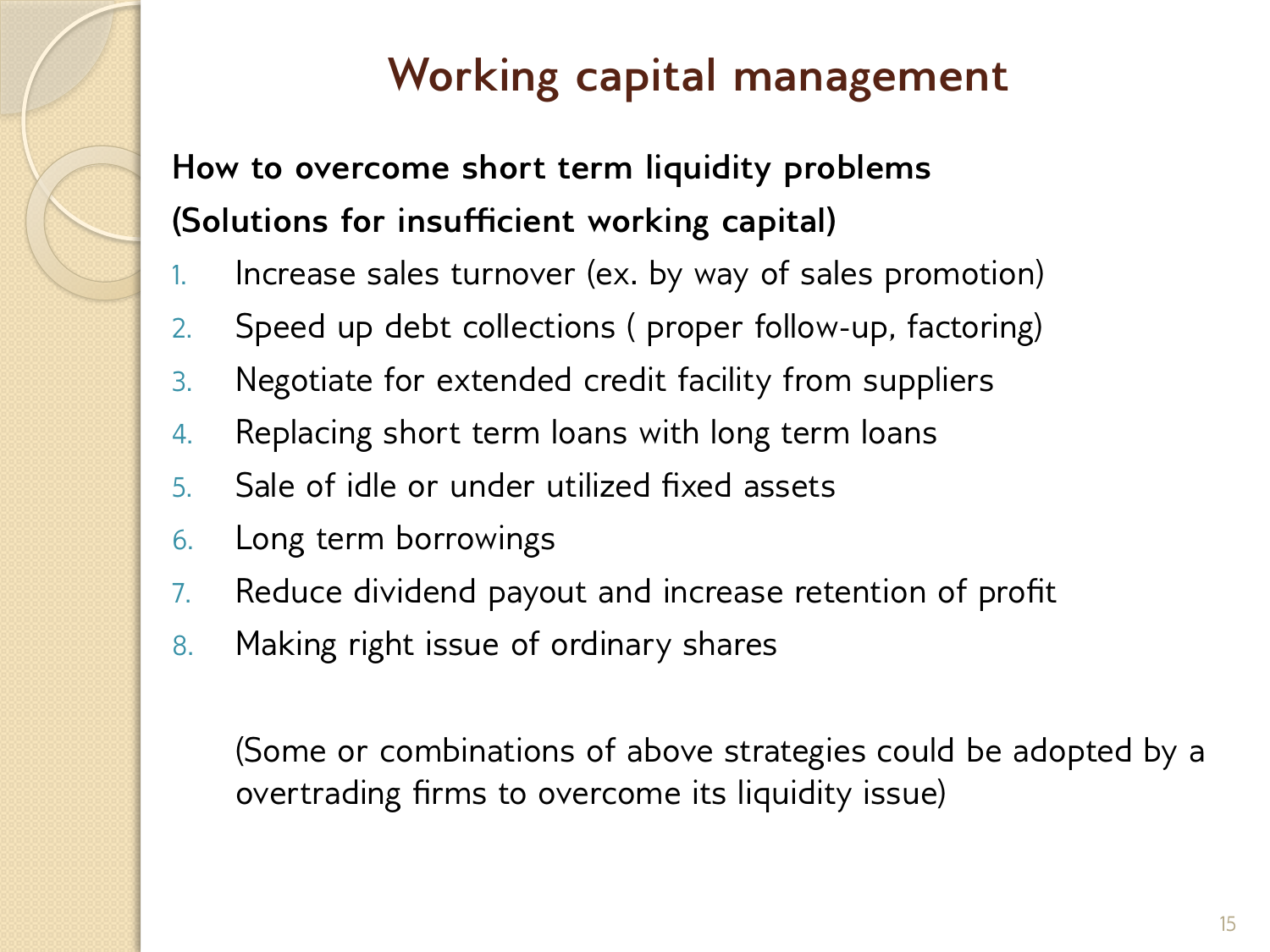

# Working capital management
How to overcome short term liquidity problems
(Solutions for insufficient working capital)
Increase sales turnover (ex. by way of sales promotion)
Speed up debt collections ( proper follow-up, factoring)
Negotiate for extended credit facility from suppliers
Replacing short term loans with long term loans
Sale of idle or under utilized fixed assets
Long term borrowings
Reduce dividend payout and increase retention of profit
Making right issue of ordinary shares

	(Some or combinations of above strategies could be adopted by a overtrading firms to overcome its liquidity issue)

15